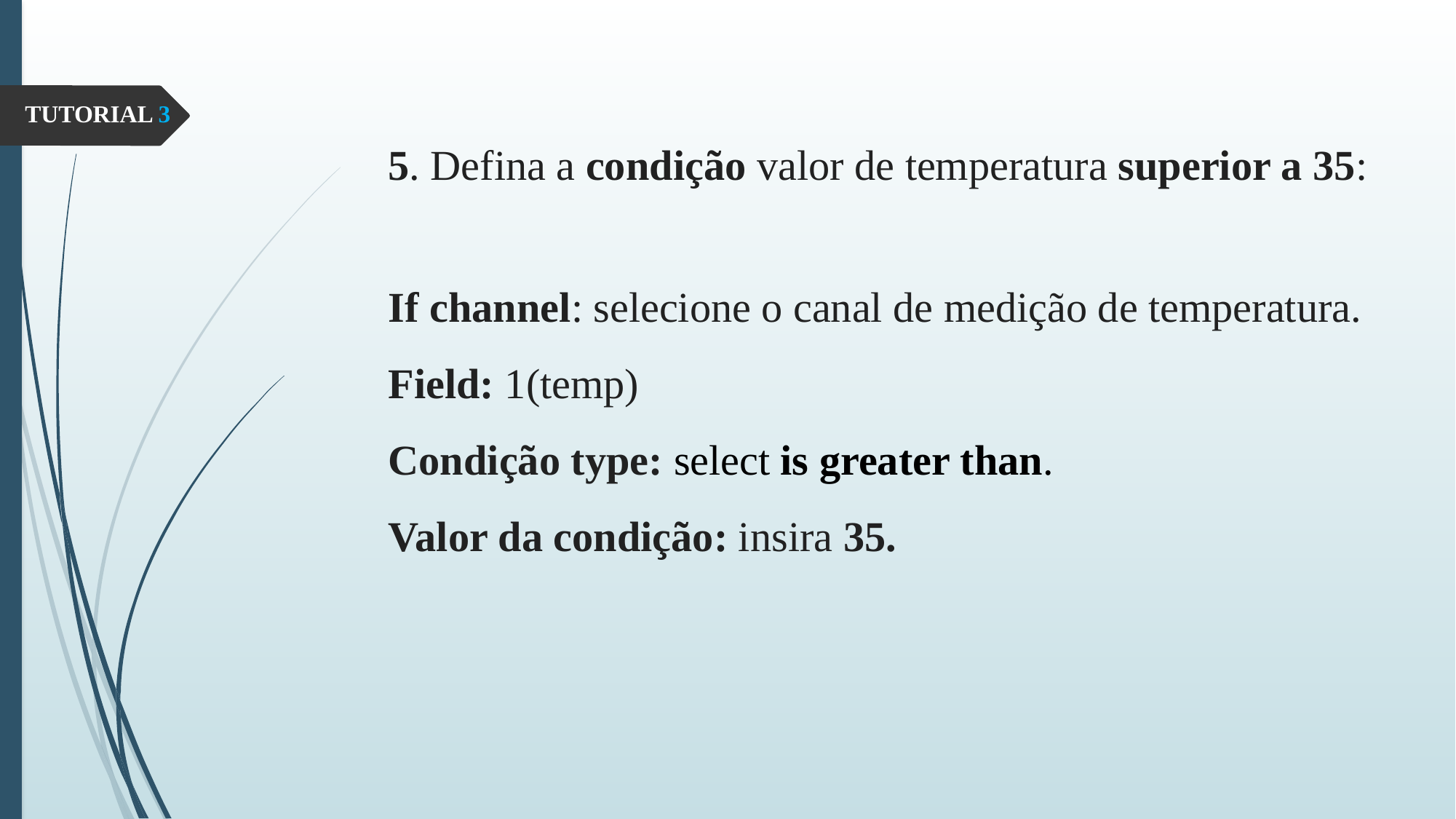

TUTORIAL 3
5. Defina a condição valor de temperatura superior a 35:

If channel: selecione o canal de medição de temperatura.
Field: 1(temp)
Condição type: select is greater than.
Valor da condição: insira 35.